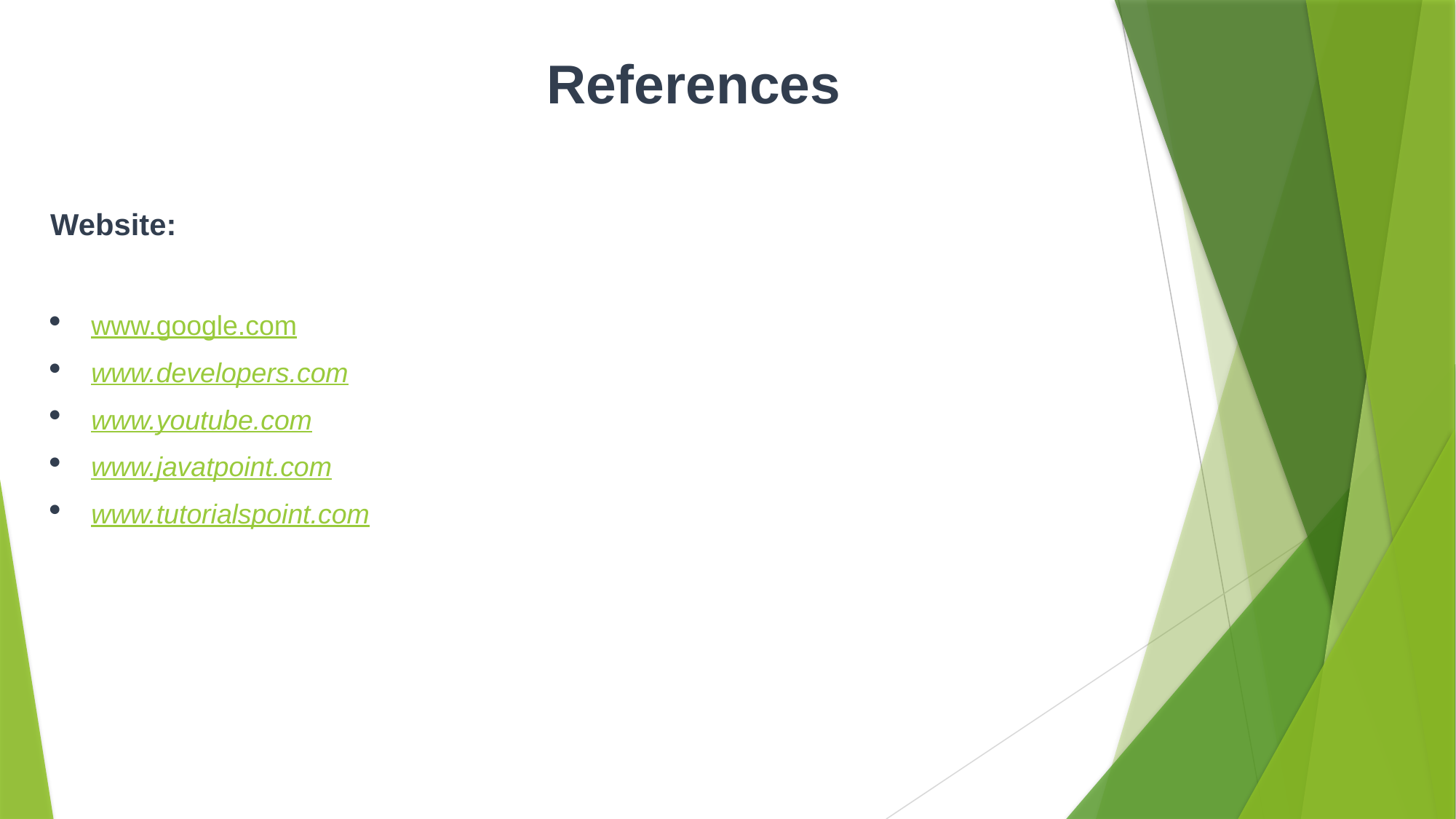

References
Website:

www.google.com
www.developers.com
www.youtube.com
www.javatpoint.com
www.tutorialspoint.com